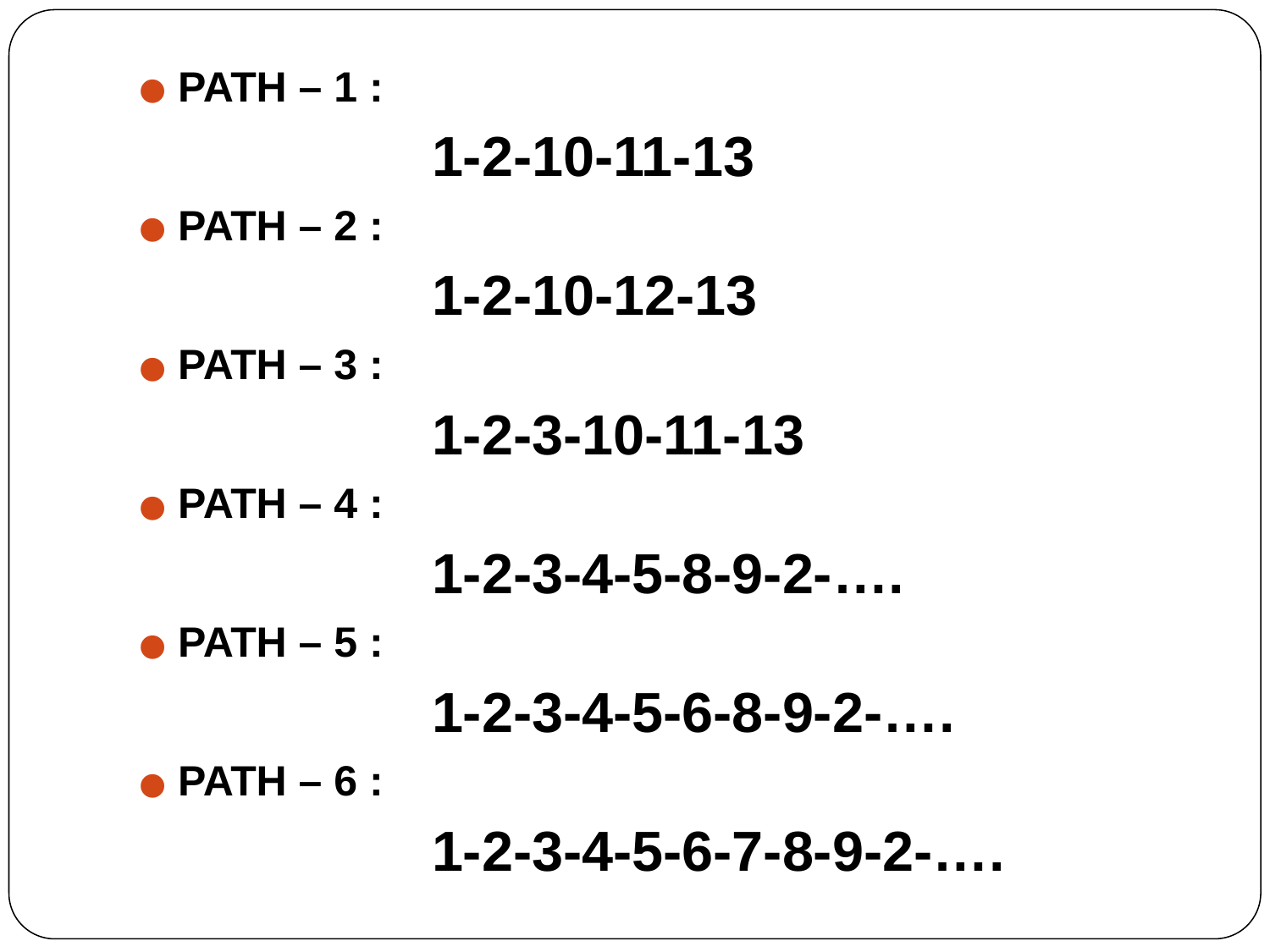

PATH – 1 :
			1-2-10-11-13
PATH – 2 :
			1-2-10-12-13
PATH – 3 :
			1-2-3-10-11-13
PATH – 4 :
			1-2-3-4-5-8-9-2-….
PATH – 5 :
			1-2-3-4-5-6-8-9-2-….
PATH – 6 :
			1-2-3-4-5-6-7-8-9-2-….